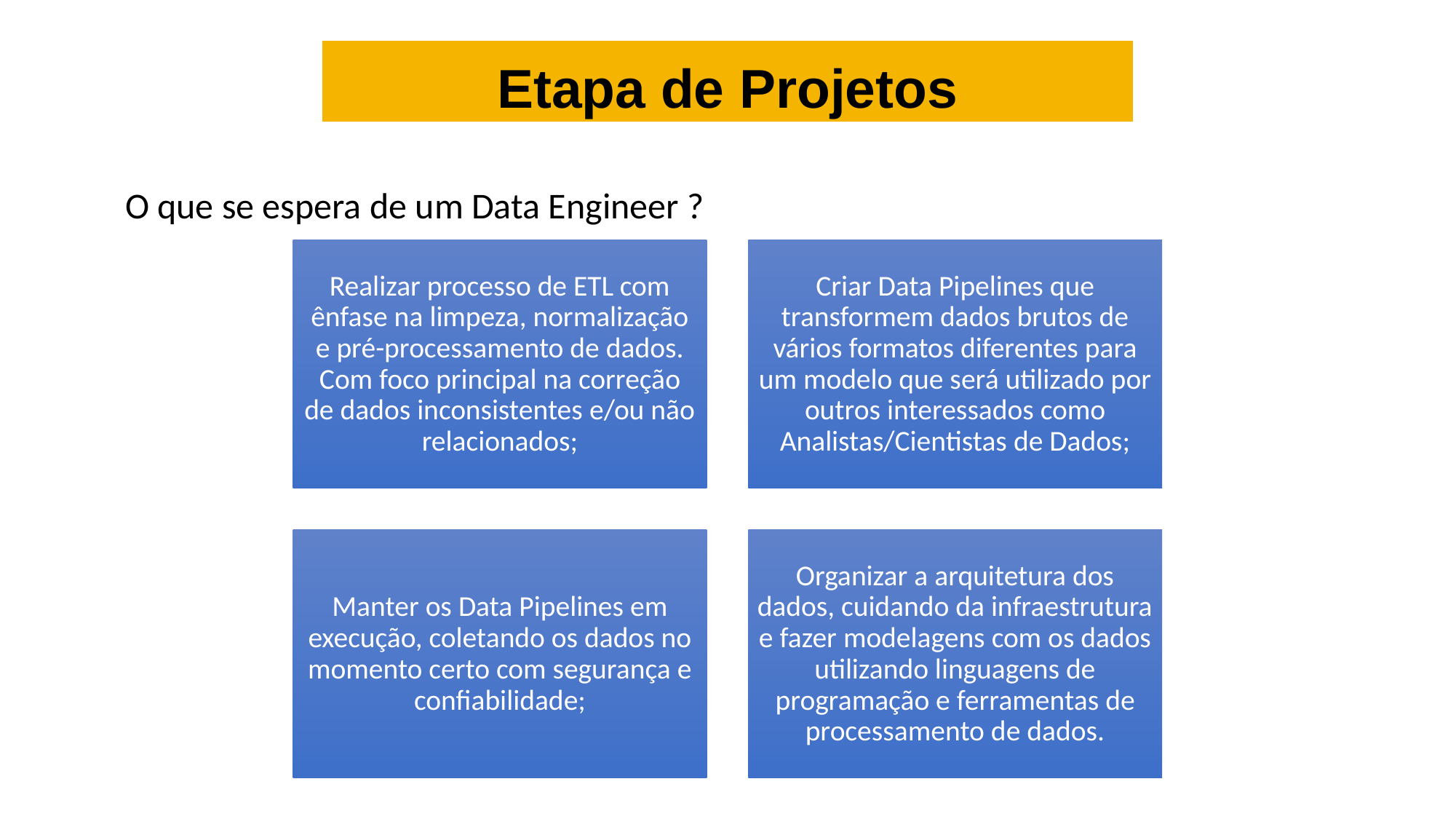

#
Etapa de Projetos
O que se espera de um Data Engineer ?
Realizar processo de ETL com ênfase na limpeza, normalização e pré-processamento de dados. Com foco principal na correção de dados inconsistentes e/ou não relacionados;
Criar Data Pipelines que transformem dados brutos de vários formatos diferentes para um modelo que será utilizado por outros interessados como Analistas/Cientistas de Dados;
Manter os Data Pipelines em execução, coletando os dados no momento certo com segurança e confiabilidade;
Organizar a arquitetura dos dados, cuidando da infraestrutura e fazer modelagens com os dados utilizando linguagens de programação e ferramentas de processamento de dados.